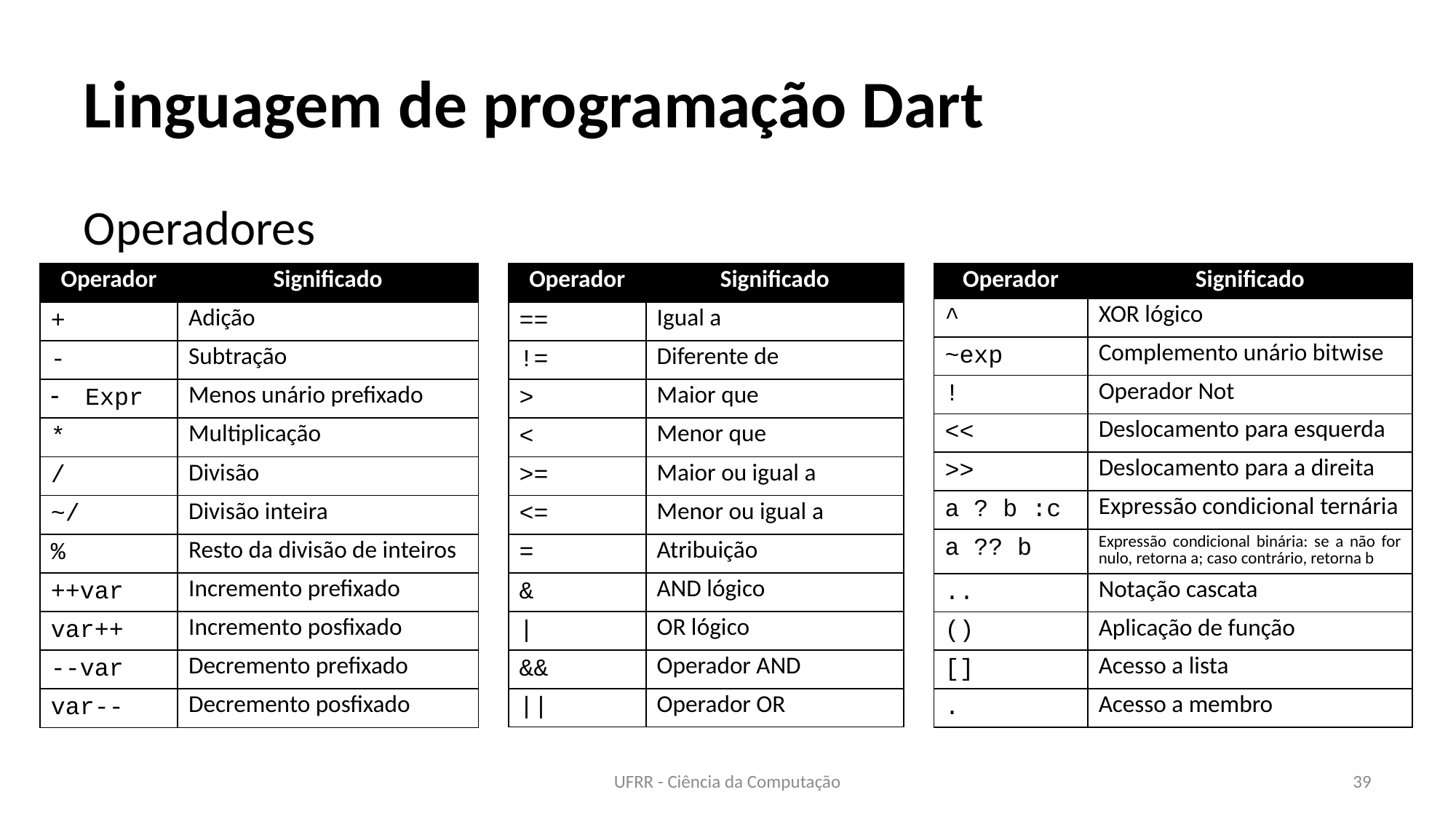

# Linguagem de programação Dart
Operadores

| Operador | Significado |
| --- | --- |
| + | Adição |
| - | Subtração |
| Expr | Menos unário prefixado |
| \* | Multiplicação |
| / | Divisão |
| ~/ | Divisão inteira |
| % | Resto da divisão de inteiros |
| ++var | Incremento prefixado |
| var++ | Incremento posfixado |
| --var | Decremento prefixado |
| var-- | Decremento posfixado |
| Operador | Significado |
| --- | --- |
| == | Igual a |
| != | Diferente de |
| > | Maior que |
| < | Menor que |
| >= | Maior ou igual a |
| <= | Menor ou igual a |
| = | Atribuição |
| & | AND lógico |
| | | OR lógico |
| && | Operador AND |
| || | Operador OR |
| Operador | Significado |
| --- | --- |
| ^ | XOR lógico |
| ~exp | Complemento unário bitwise |
| ! | Operador Not |
| << | Deslocamento para esquerda |
| >> | Deslocamento para a direita |
| a ? b :c | Expressão condicional ternária |
| a ?? b | Expressão condicional binária: se a não for nulo, retorna a; caso contrário, retorna b |
| .. | Notação cascata |
| () | Aplicação de função |
| [] | Acesso a lista |
| . | Acesso a membro |
UFRR - Ciência da Computação
39